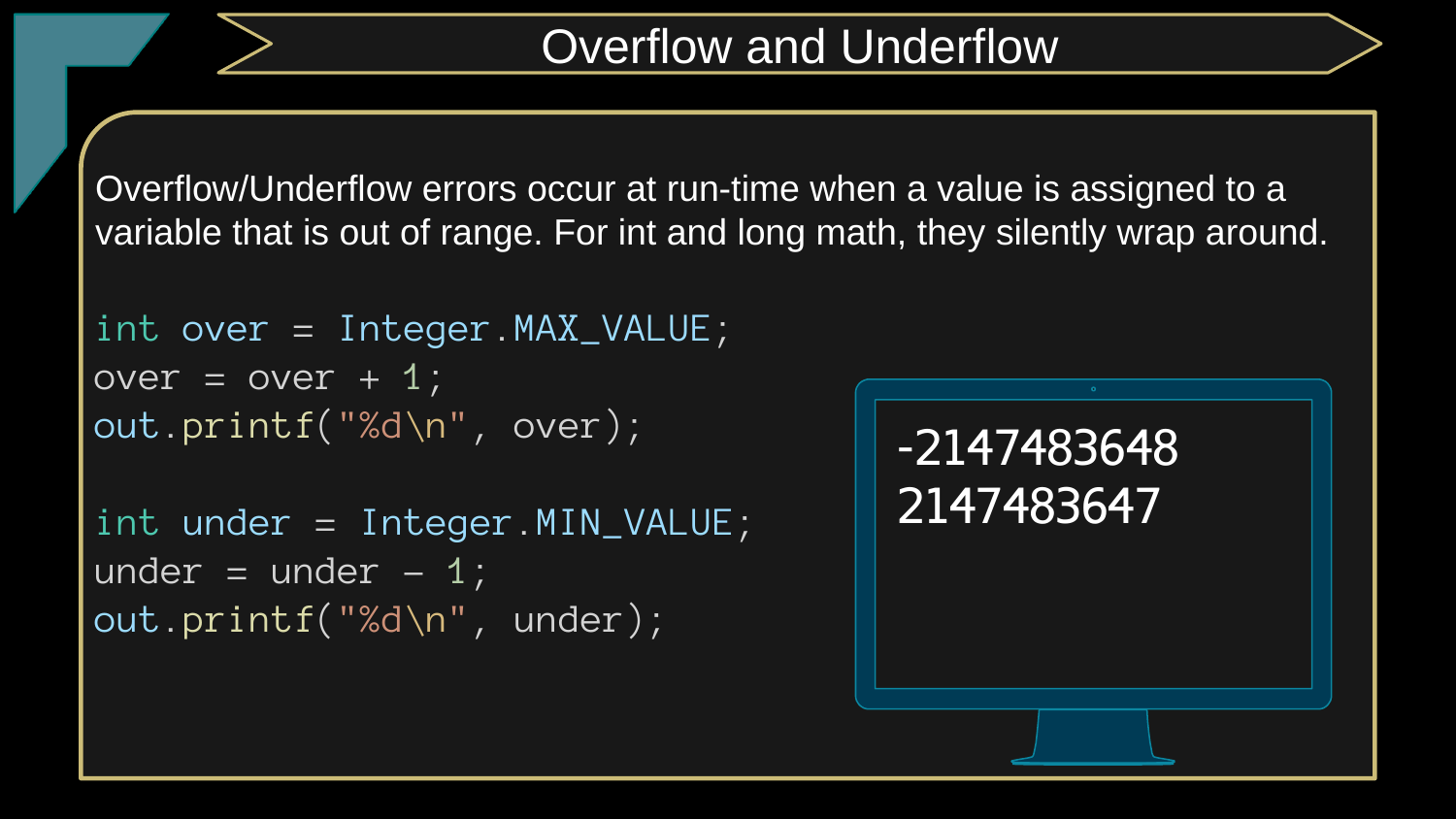

TClark
Overflow and Underflow

Overflow/Underflow errors occur at run-time when a value is assigned to a variable that is out of range. For int and long math, they silently wrap around.

int over = Integer.MAX_VALUE;
over = over + 1;
out.printf("%d\n", over);

int under = Integer.MIN_VALUE;
under = under - 1;
out.printf("%d\n", under);

-2147483648
2147483647